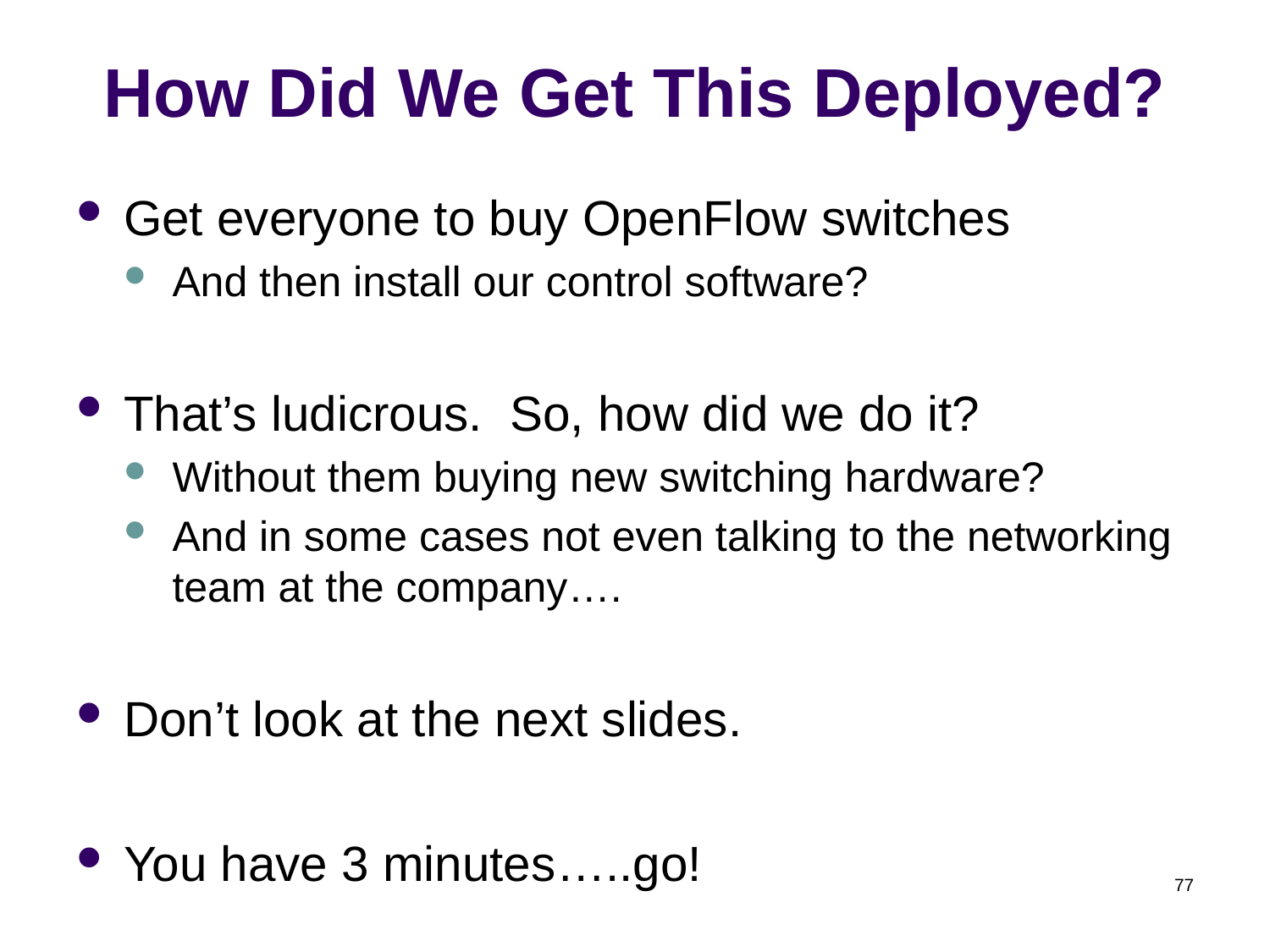

# How Did We Get This Deployed?
Get everyone to buy OpenFlow switches
And then install our control software?

That’s ludicrous.  So, how did we do it?
Without them buying new switching hardware?
And in some cases not even talking to the networking team at the company….

Don’t look at the next slides.

You have 3 minutes…..go!
77